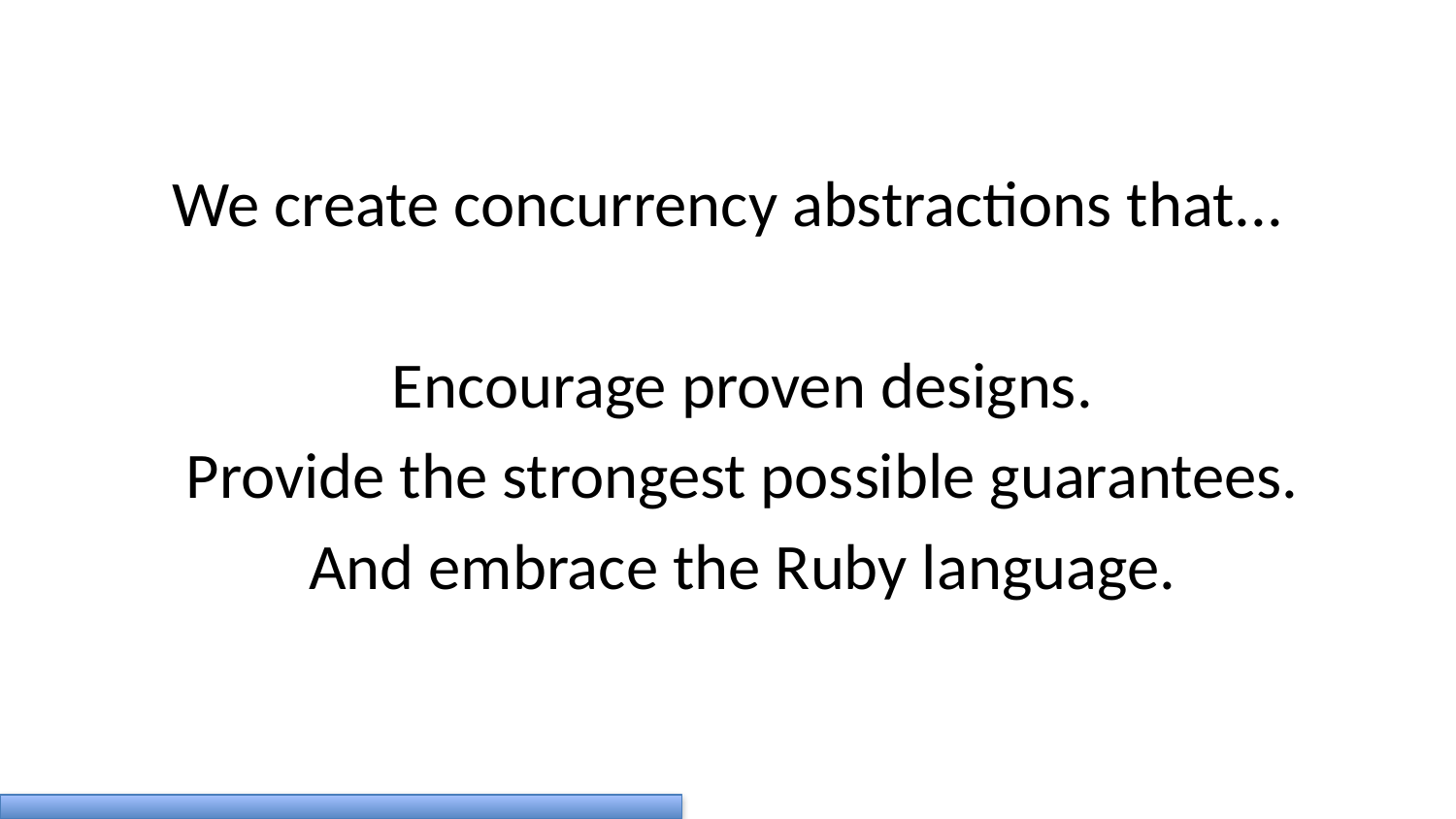

We create concurrency abstractions that...

  Encourage proven designs.
  Provide the strongest possible guarantees.
  And embrace the Ruby language.